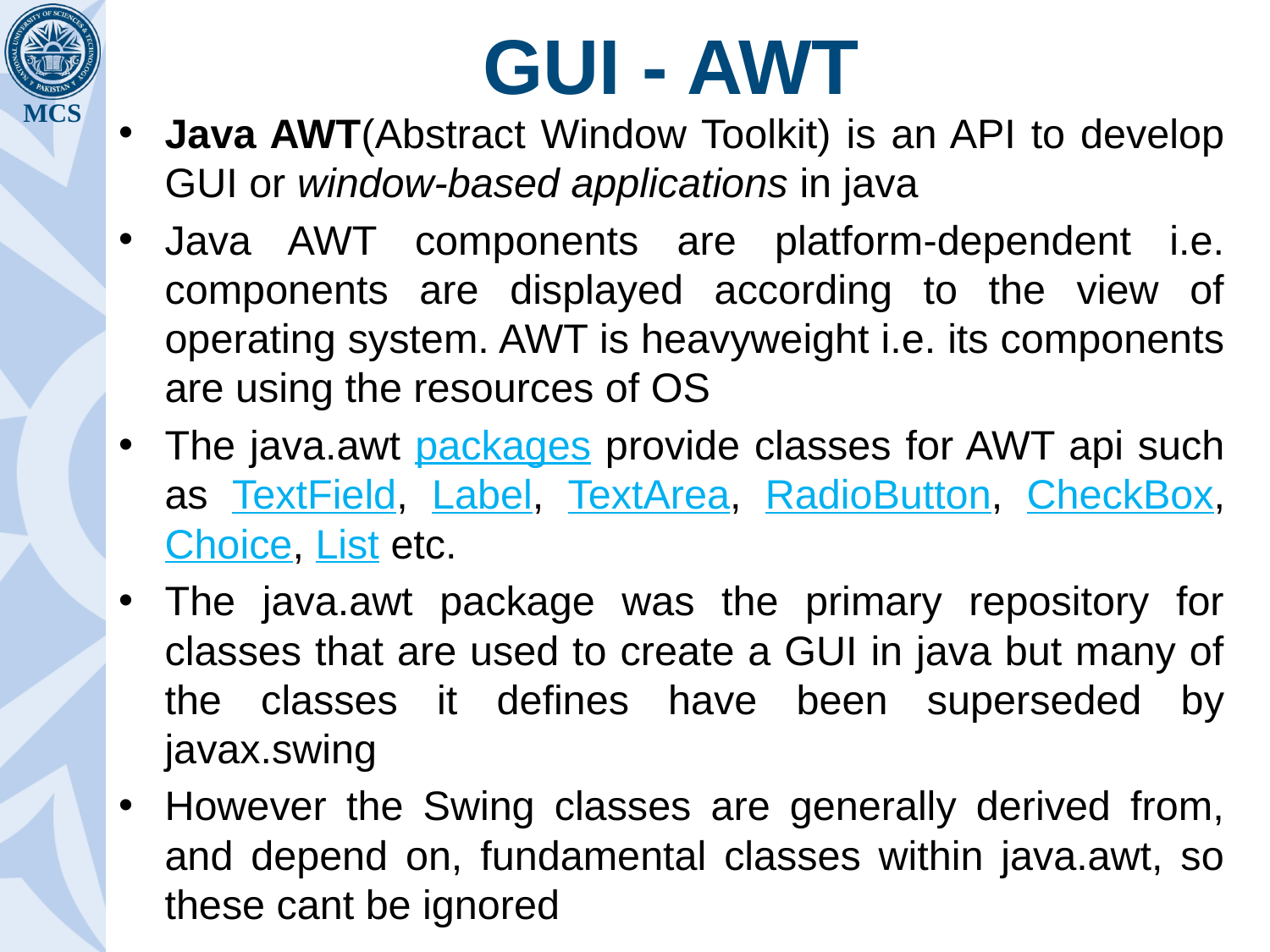

# GUI - AWT
Java AWT(Abstract Window Toolkit) is an API to develop GUI or window-based applications in java
Java AWT components are platform-dependent i.e. components are displayed according to the view of operating system. AWT is heavyweight i.e. its components are using the resources of OS
The java.awt packages provide classes for AWT api such as TextField, Label, TextArea, RadioButton, CheckBox, Choice, List etc.
The java.awt package was the primary repository for classes that are used to create a GUI in java but many of the classes it defines have been superseded by javax.swing
However the Swing classes are generally derived from, and depend on, fundamental classes within java.awt, so these cant be ignored